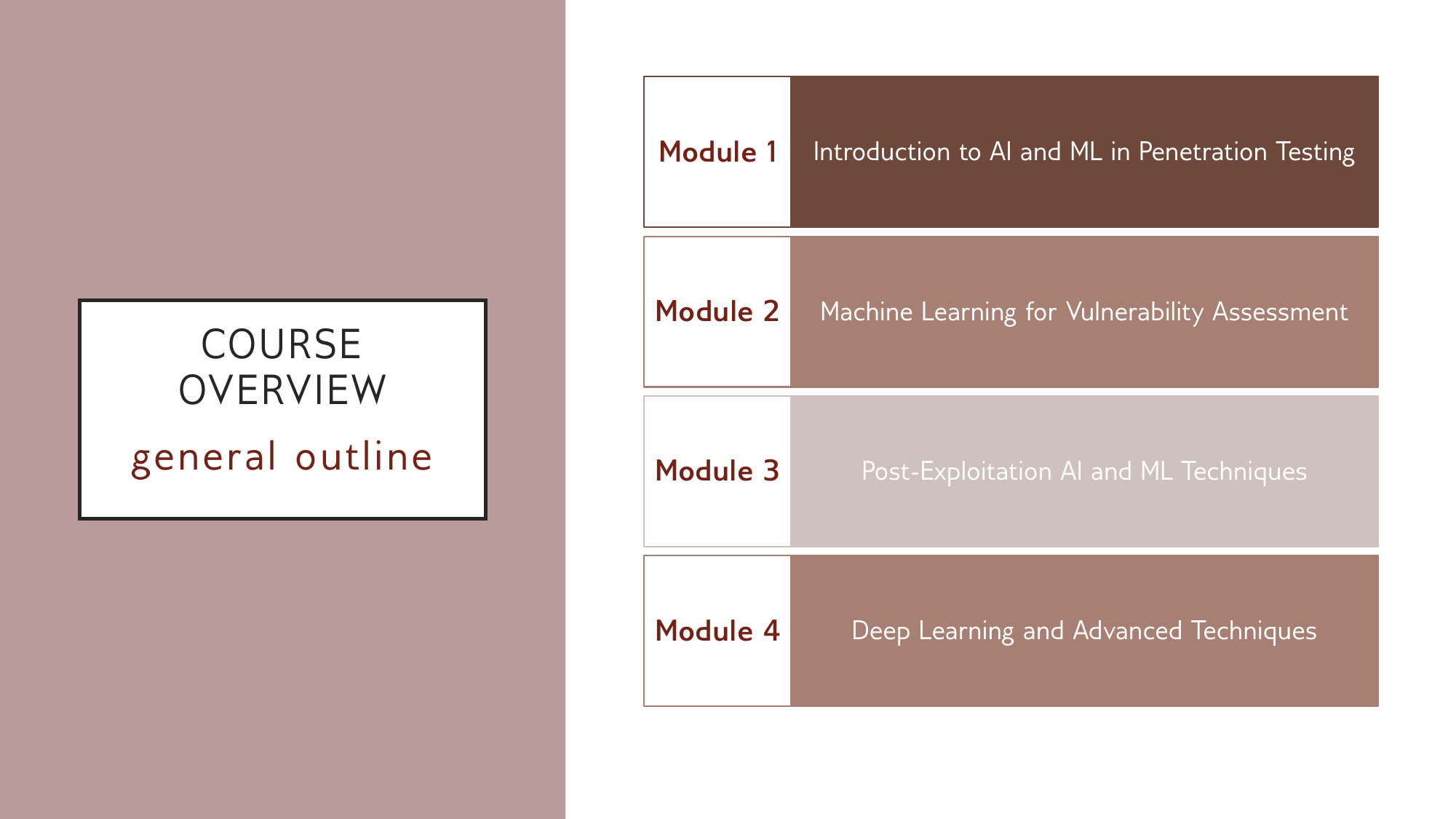

Introduction to AI and ML in Penetration Testing
Module 1
Machine Learning for Vulnerability Assessment
Module 2
Post-Exploitation AI and ML Techniques
Module 3
Deep Learning and Advanced Techniques
Module 4
# Course Overview
general outline